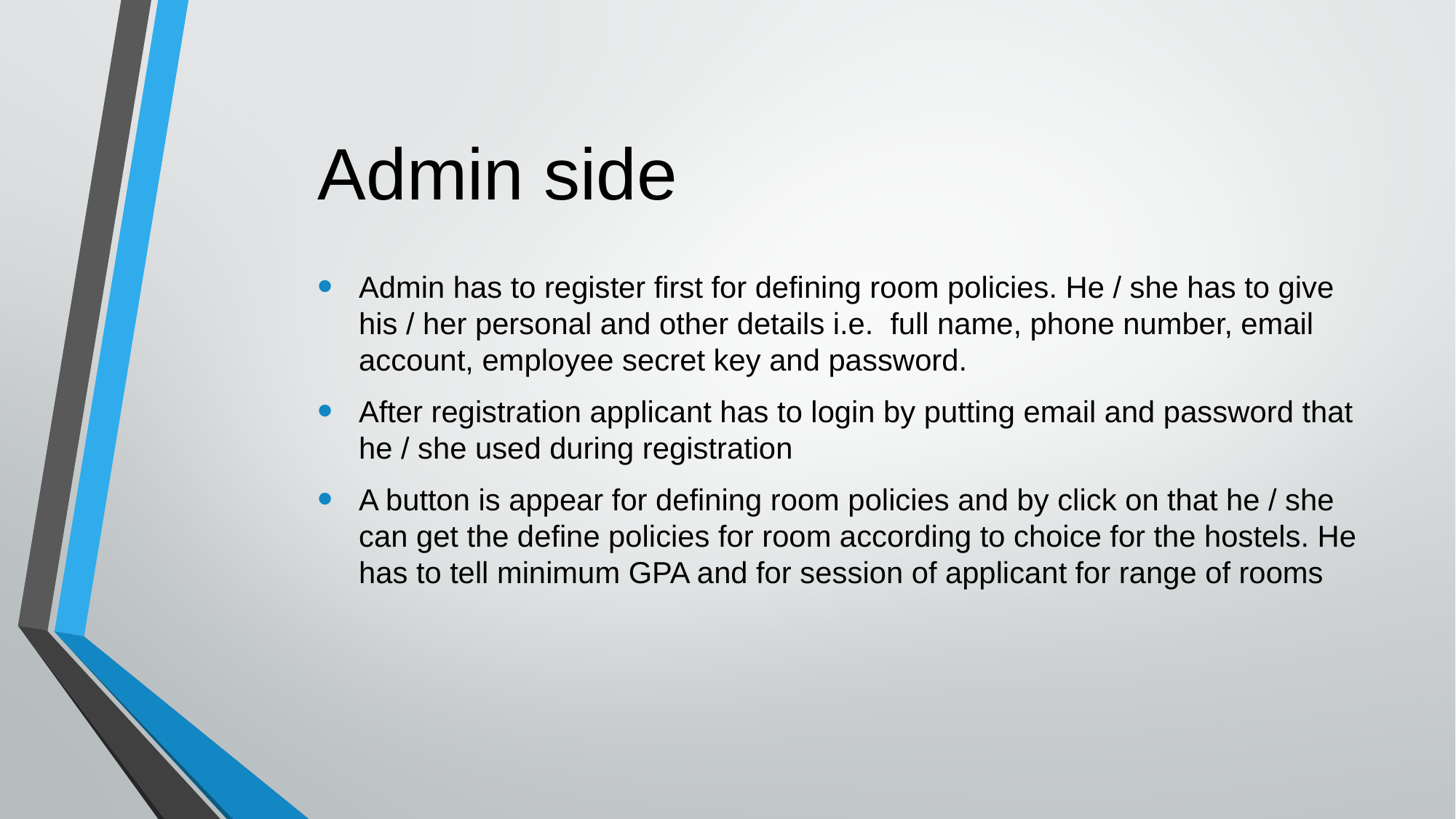

Admin side
Admin has to register first for defining room policies. He / she has to give his / her personal and other details i.e.  full name, phone number, email account, employee secret key and password.
After registration applicant has to login by putting email and password that he / she used during registration
A button is appear for defining room policies and by click on that he / she can get the define policies for room according to choice for the hostels. He has to tell minimum GPA and for session of applicant for range of rooms